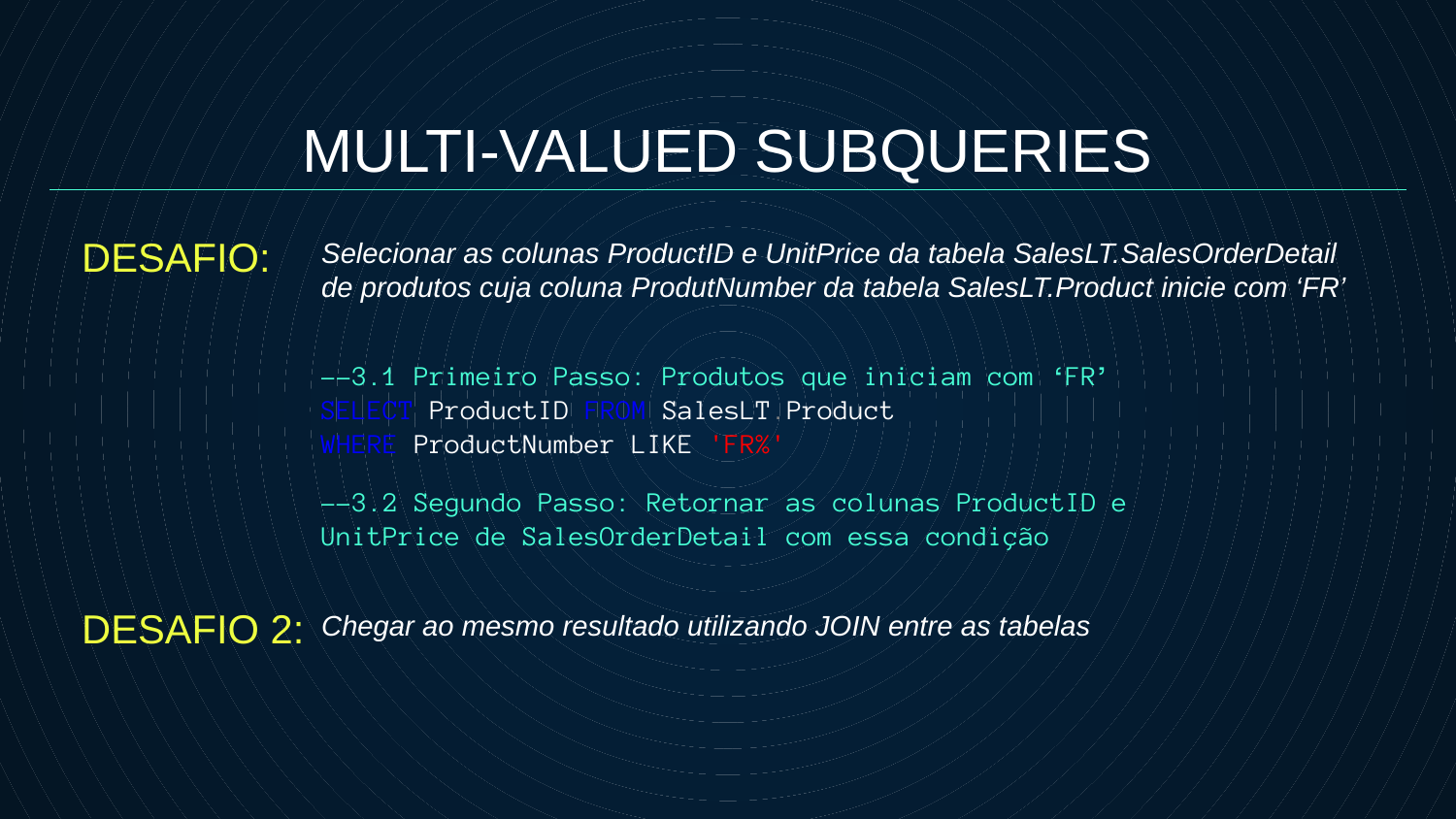

MULTI-VALUED SUBQUERIES
DESAFIO:
Selecionar as colunas ProductID e UnitPrice da tabela SalesLT.SalesOrderDetail de produtos cuja coluna ProdutNumber da tabela SalesLT.Product inicie com ‘FR’
--3.1 Primeiro Passo: Produtos que iniciam com ‘FR’
SELECT ProductID FROM SalesLT.Product
WHERE ProductNumber LIKE 'FR%'
--3.2 Segundo Passo: Retornar as colunas ProductID e UnitPrice de SalesOrderDetail com essa condição
DESAFIO 2:
Chegar ao mesmo resultado utilizando JOIN entre as tabelas